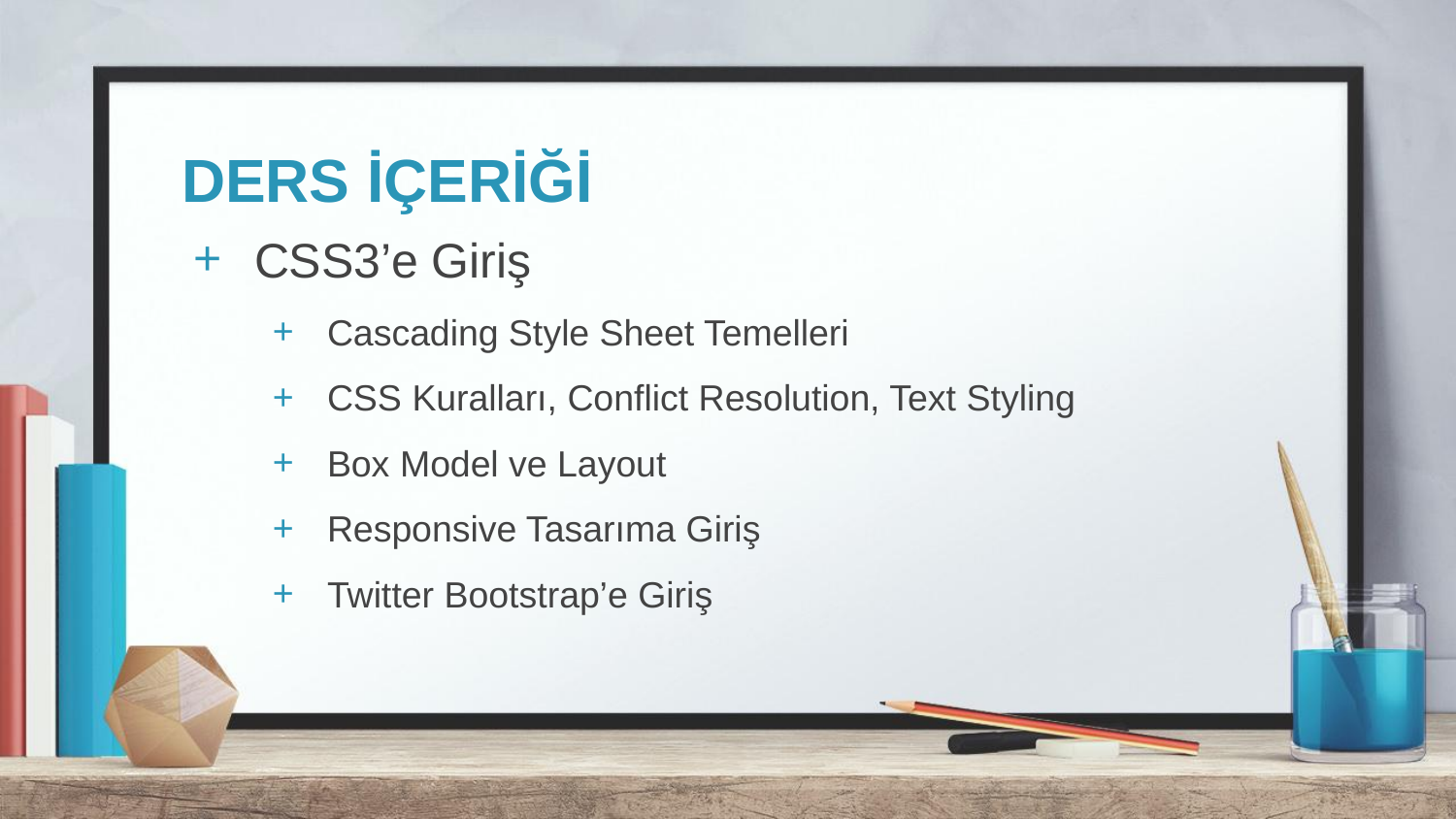

# DERS İÇERİĞİ
CSS3’e Giriş
Cascading Style Sheet Temelleri
CSS Kuralları, Conflict Resolution, Text Styling
Box Model ve Layout
Responsive Tasarıma Giriş
Twitter Bootstrap’e Giriş